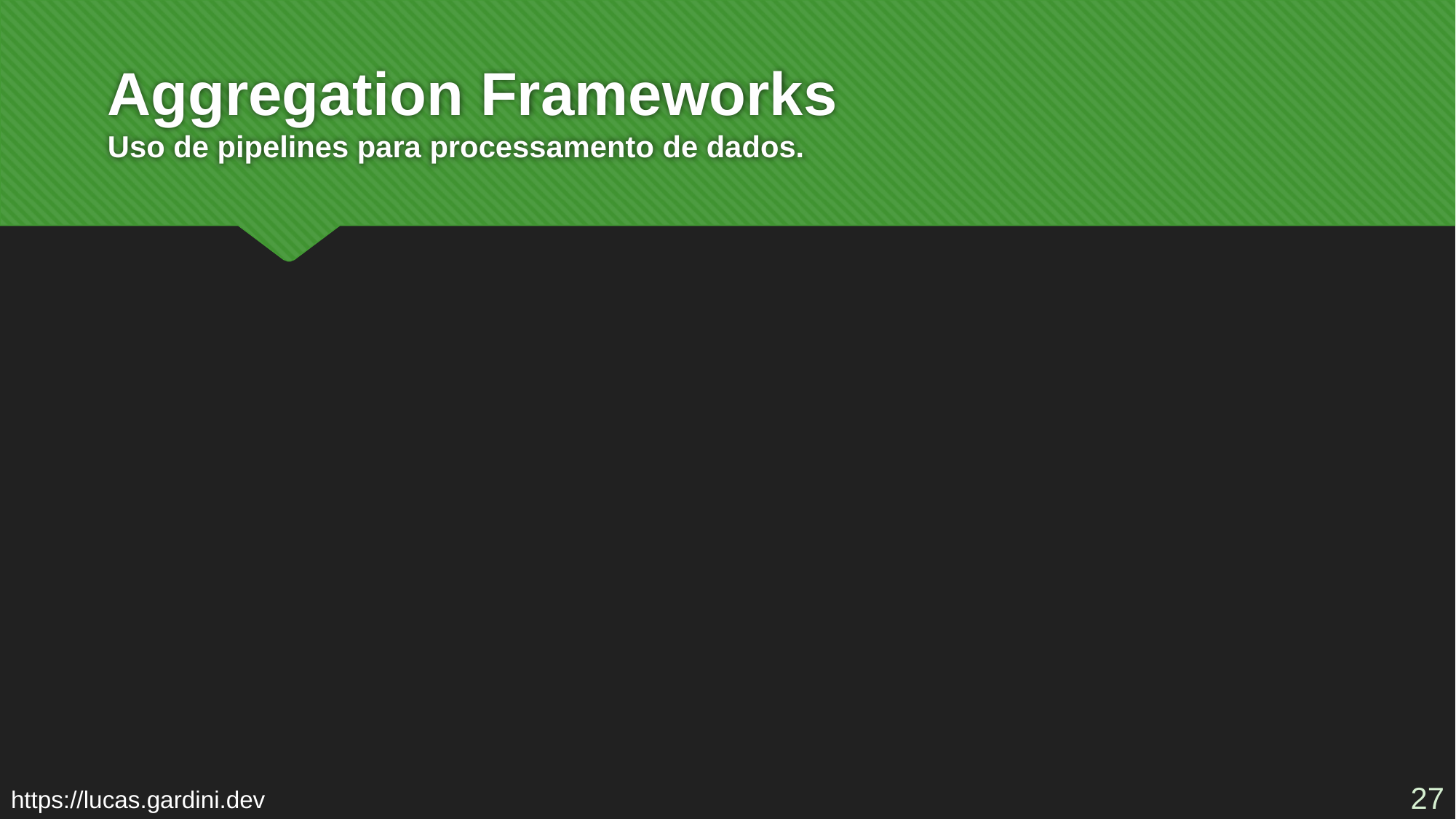

# Aggregation Frameworks Uso de pipelines para processamento de dados.

27
https://lucas.gardini.dev